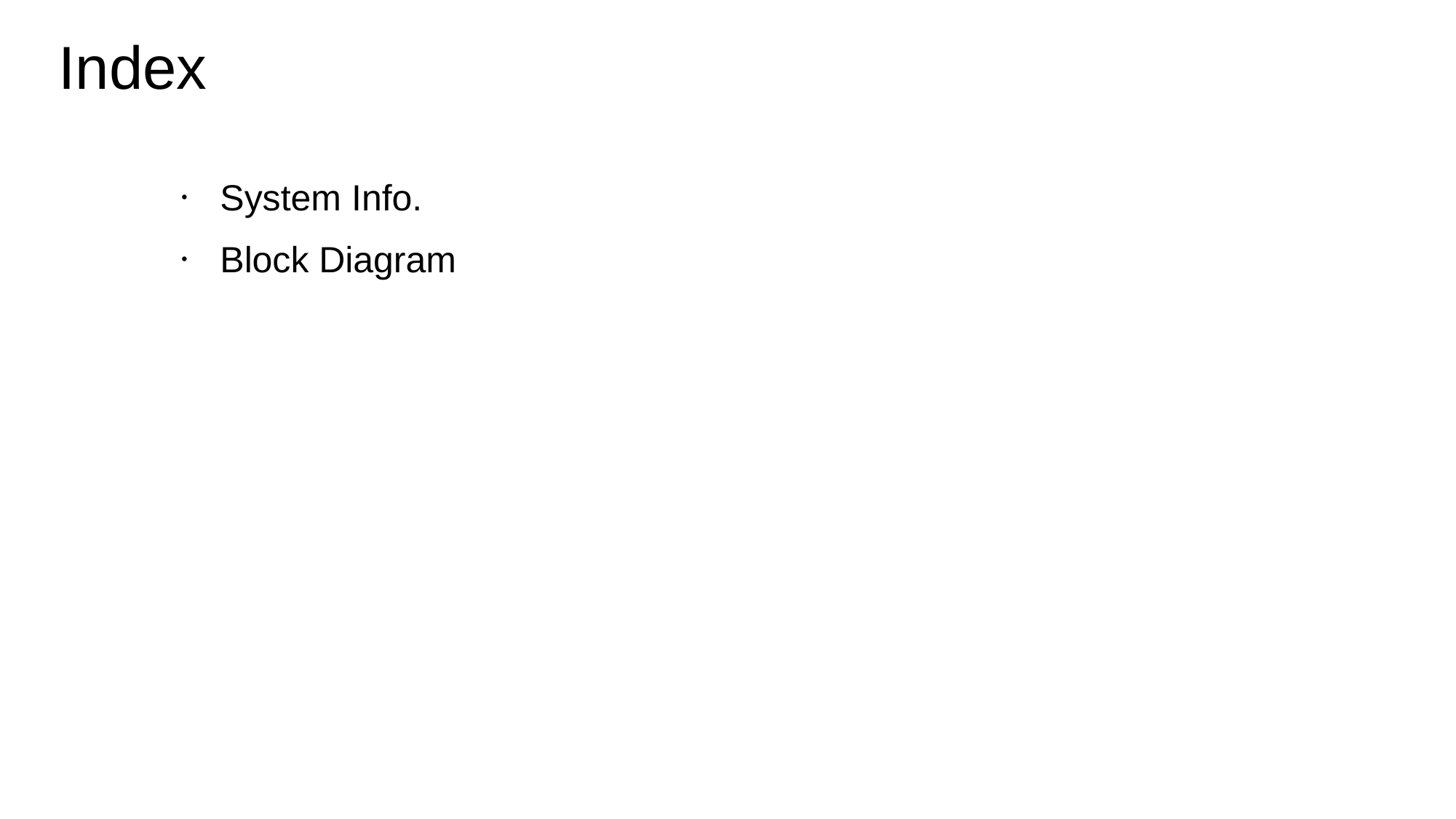

Index

	ㆍ System Info.

	ㆍ Block Diagram